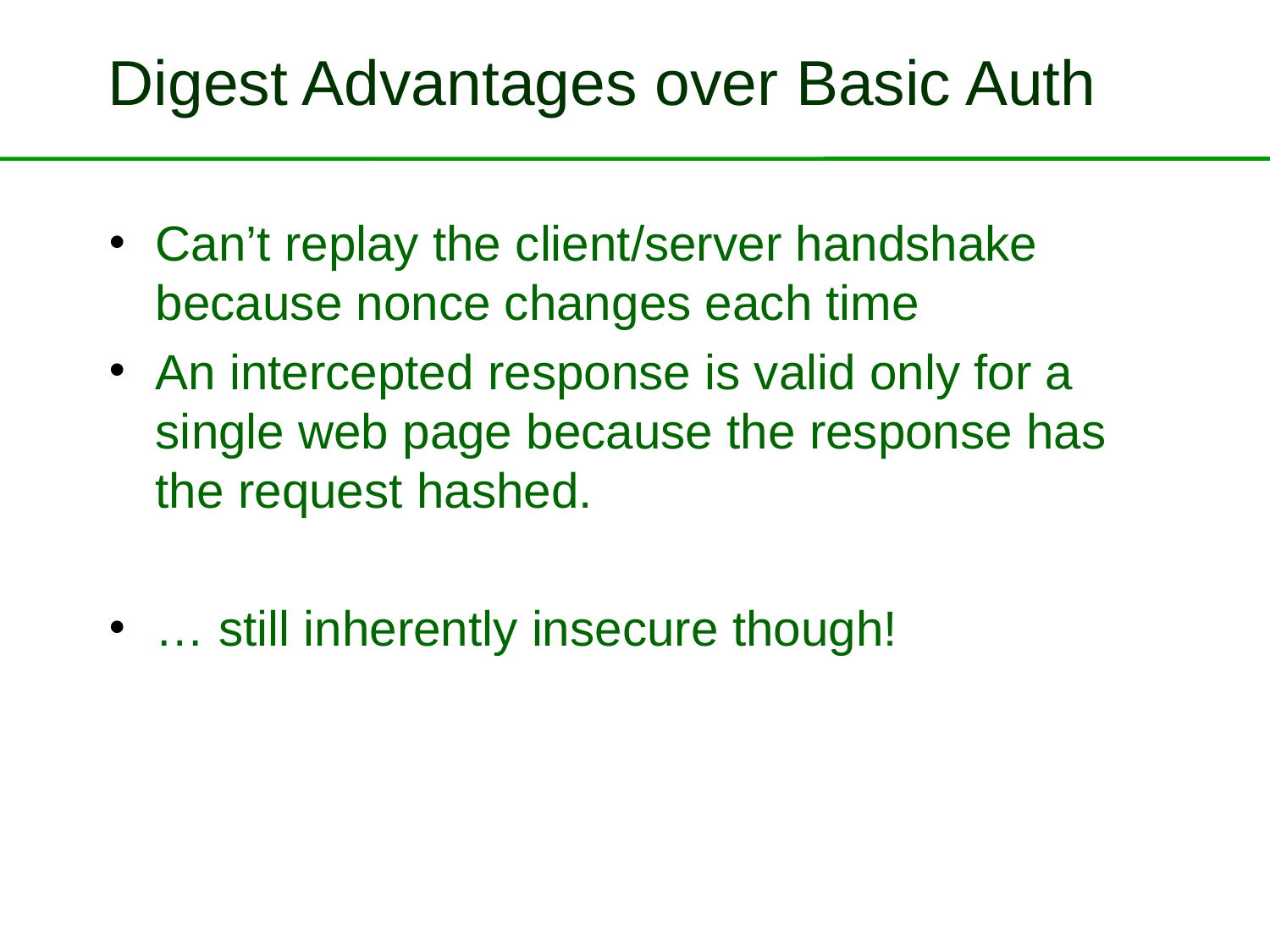

# Digest Advantages over Basic Auth
Can’t replay the client/server handshake because nonce changes each time
An intercepted response is valid only for a single web page because the response has the request hashed.

… still inherently insecure though!